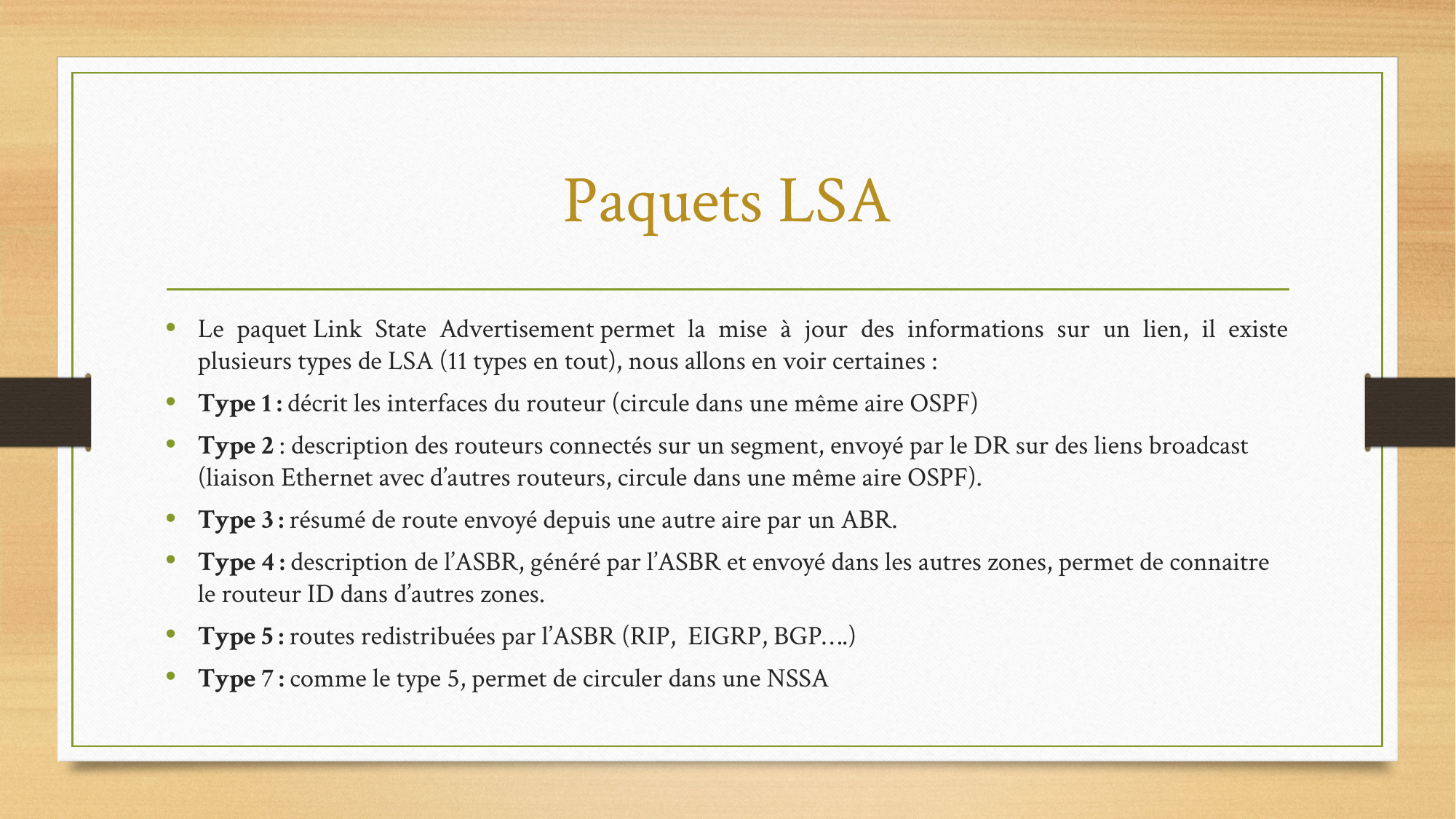

# Paquets LSA
Le paquet Link State Advertisement permet la mise à jour des informations sur un lien, il existe plusieurs types de LSA (11 types en tout), nous allons en voir certaines :
Type 1 : décrit les interfaces du routeur (circule dans une même aire OSPF)
Type 2 : description des routeurs connectés sur un segment, envoyé par le DR sur des liens broadcast (liaison Ethernet avec d’autres routeurs, circule dans une même aire OSPF).
Type 3 : résumé de route envoyé depuis une autre aire par un ABR.
Type 4 : description de l’ASBR, généré par l’ASBR et envoyé dans les autres zones, permet de connaitre le routeur ID dans d’autres zones.
Type 5 : routes redistribuées par l’ASBR (RIP,  EIGRP, BGP….)
Type 7 : comme le type 5, permet de circuler dans une NSSA